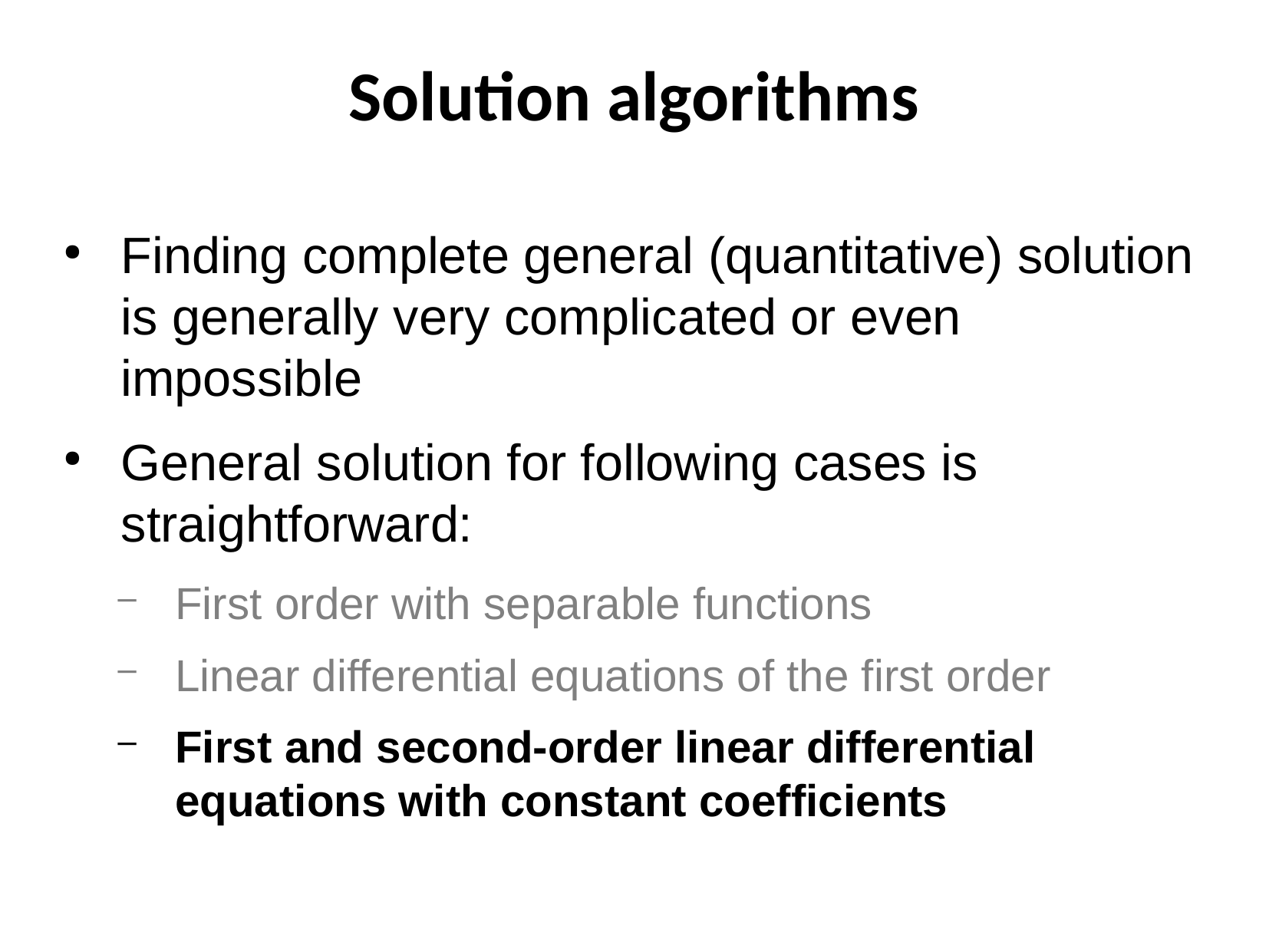

Solution algorithms
Finding complete general (quantitative) solution is generally very complicated or even impossible
General solution for following cases is straightforward:
First order with separable functions
Linear differential equations of the first order
First and second-order linear differential equations with constant coefficients